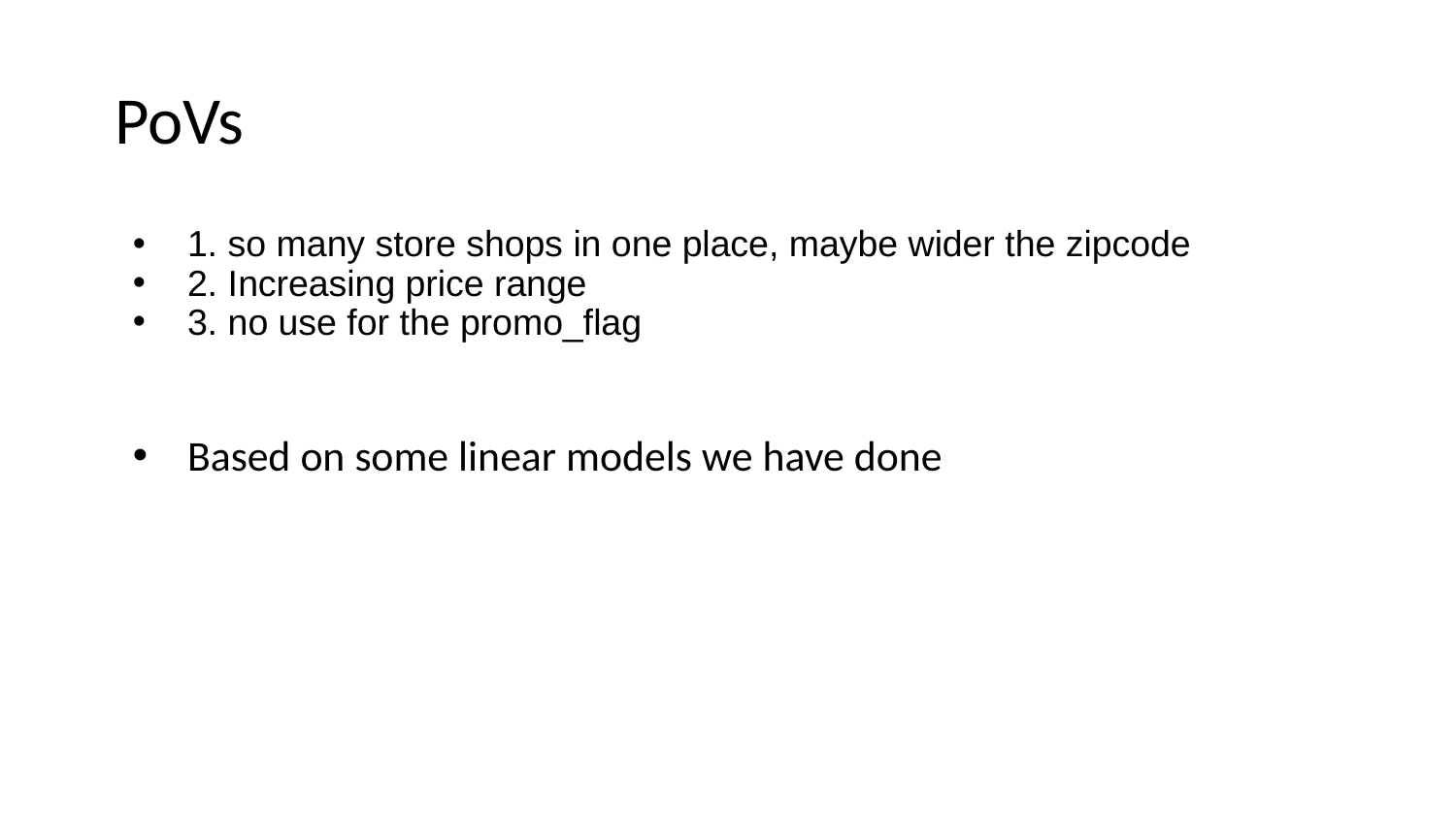

# PoVs
1. so many store shops in one place, maybe wider the zipcode
2. Increasing price range
3. no use for the promo_flag

Based on some linear models we have done